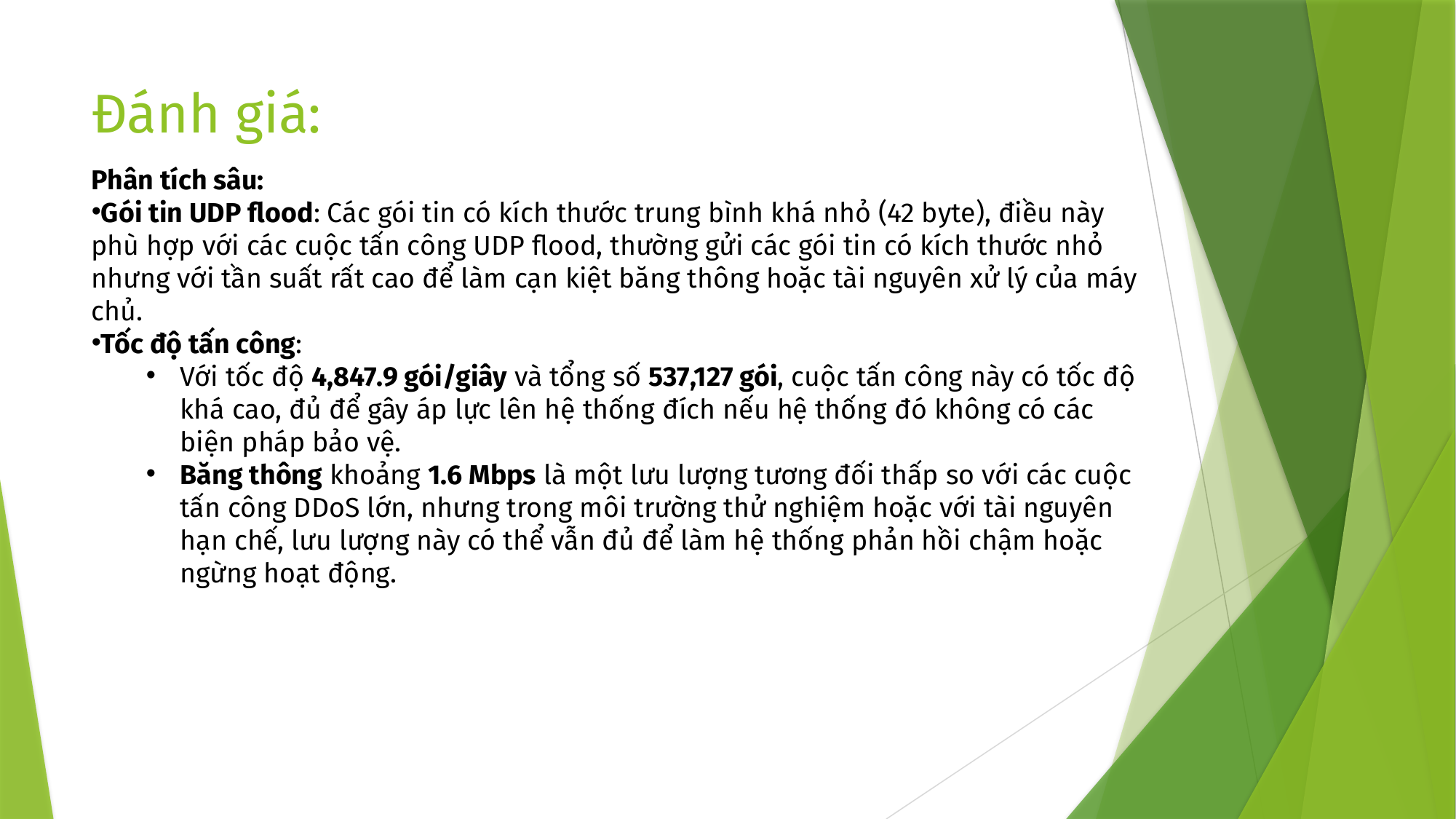

# Đánh giá:
Phân tích sâu:
Gói tin UDP flood: Các gói tin có kích thước trung bình khá nhỏ (42 byte), điều này phù hợp với các cuộc tấn công UDP flood, thường gửi các gói tin có kích thước nhỏ nhưng với tần suất rất cao để làm cạn kiệt băng thông hoặc tài nguyên xử lý của máy chủ.
Tốc độ tấn công:
Với tốc độ 4,847.9 gói/giây và tổng số 537,127 gói, cuộc tấn công này có tốc độ khá cao, đủ để gây áp lực lên hệ thống đích nếu hệ thống đó không có các biện pháp bảo vệ.
Băng thông khoảng 1.6 Mbps là một lưu lượng tương đối thấp so với các cuộc tấn công DDoS lớn, nhưng trong môi trường thử nghiệm hoặc với tài nguyên hạn chế, lưu lượng này có thể vẫn đủ để làm hệ thống phản hồi chậm hoặc ngừng hoạt động.